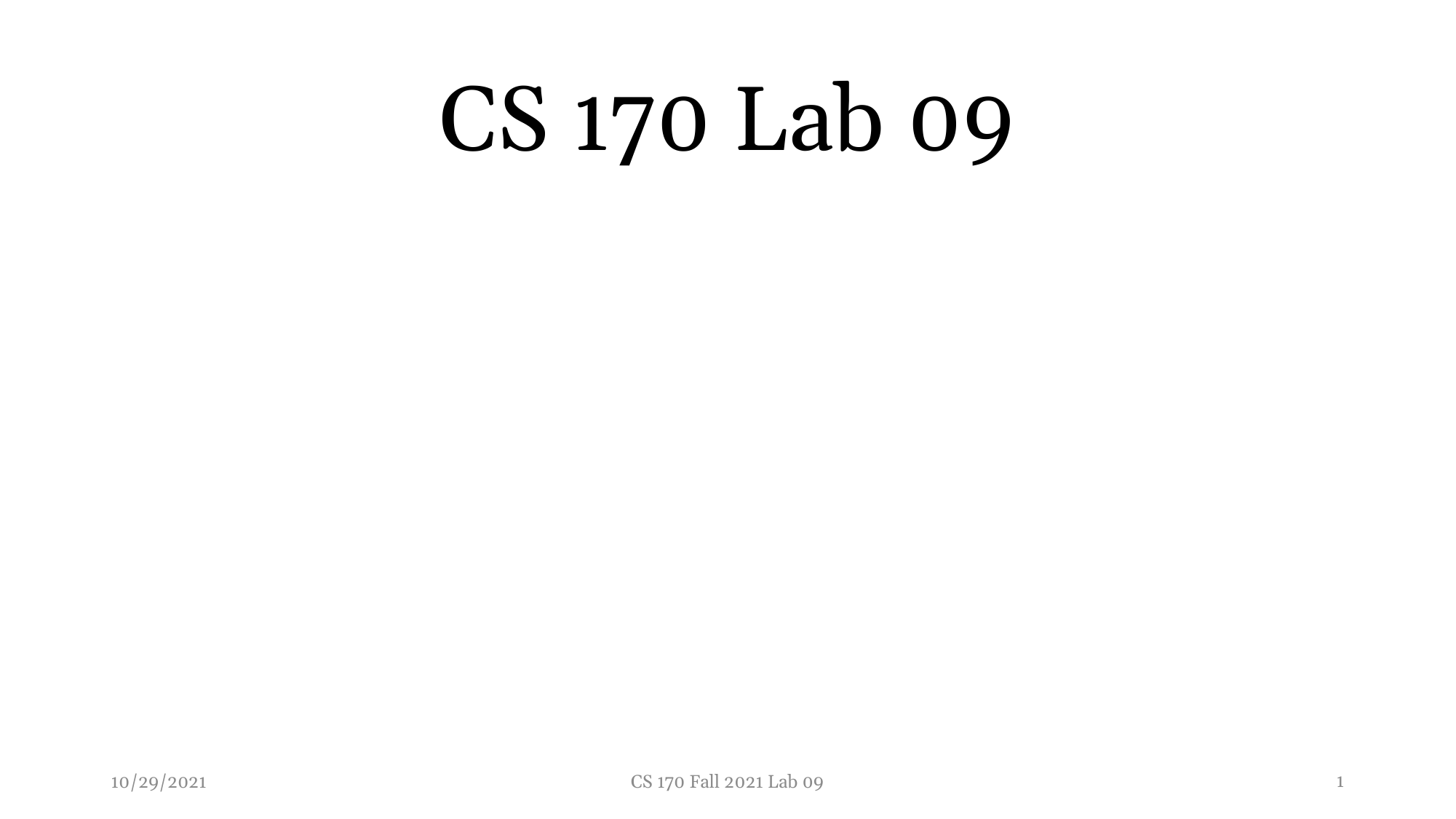

# CS 170 Lab 09

10/29/2021
CS 170 Fall 2021 Lab 09
1